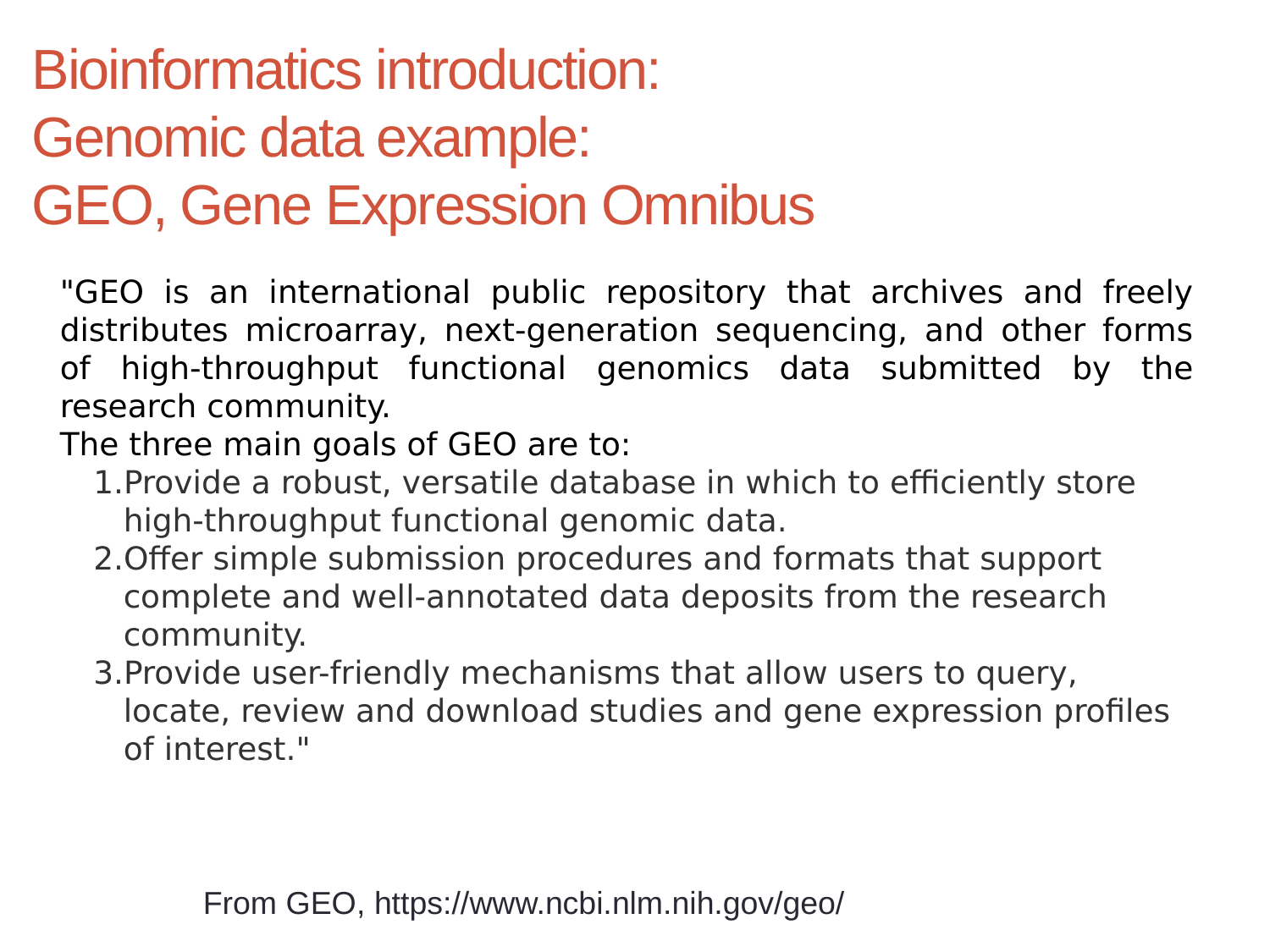

# Bioinformatics introduction: Genomic data example: GEO, Gene Expression Omnibus

"GEO is an international public repository that archives and freely distributes microarray, next-generation sequencing, and other forms of high-throughput functional genomics data submitted by the research community.
The three main goals of GEO are to:
Provide a robust, versatile database in which to efficiently store high-throughput functional genomic data.
Offer simple submission procedures and formats that support complete and well-annotated data deposits from the research community.
Provide user-friendly mechanisms that allow users to query, locate, review and download studies and gene expression profiles of interest."
From GEO, https://www.ncbi.nlm.nih.gov/geo/